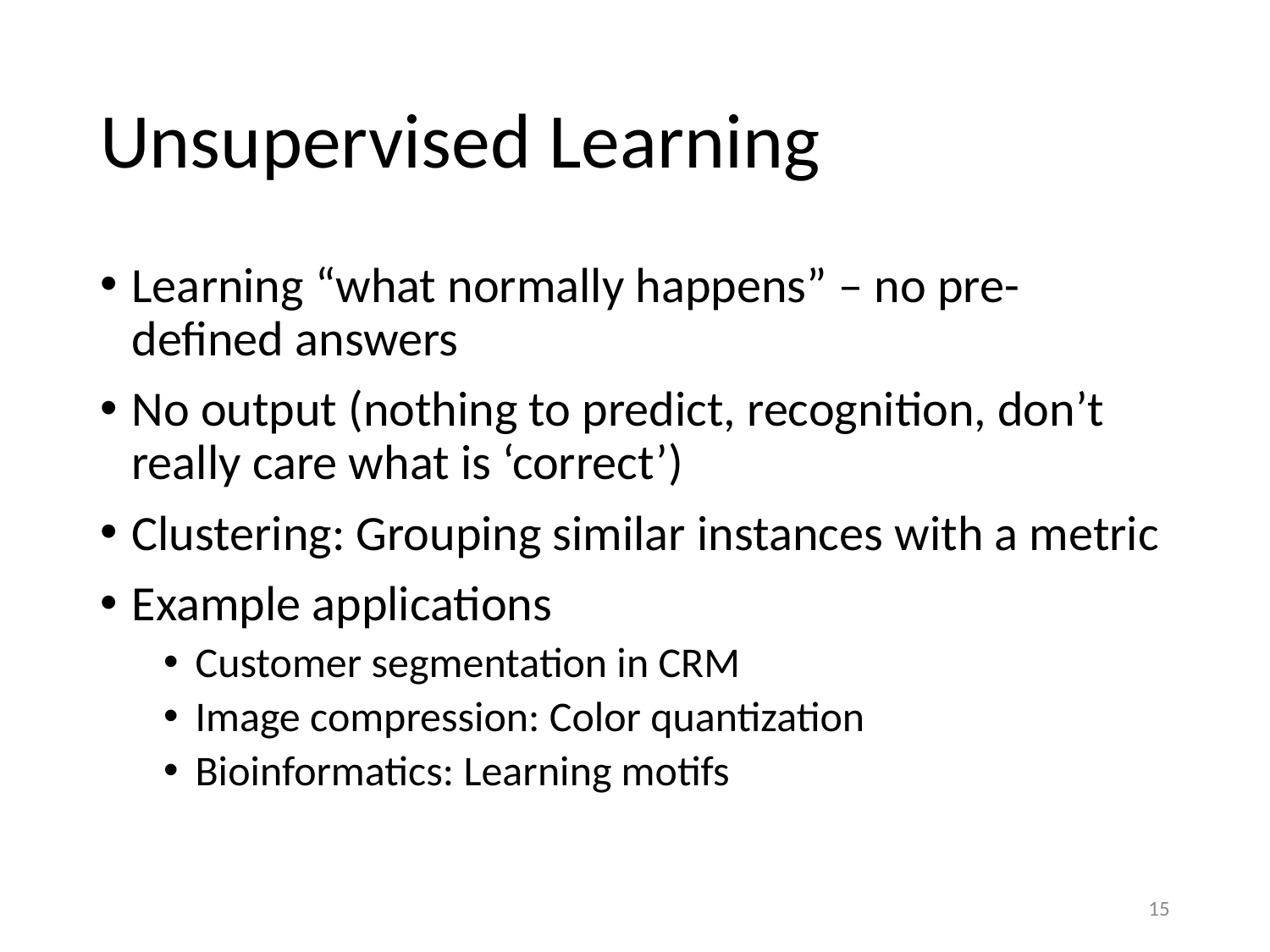

# Unsupervised Learning
Learning “what normally happens” – no pre-defined answers
No output (nothing to predict, recognition, don’t really care what is ‘correct’)
Clustering: Grouping similar instances with a metric
Example applications
Customer segmentation in CRM
Image compression: Color quantization
Bioinformatics: Learning motifs
15